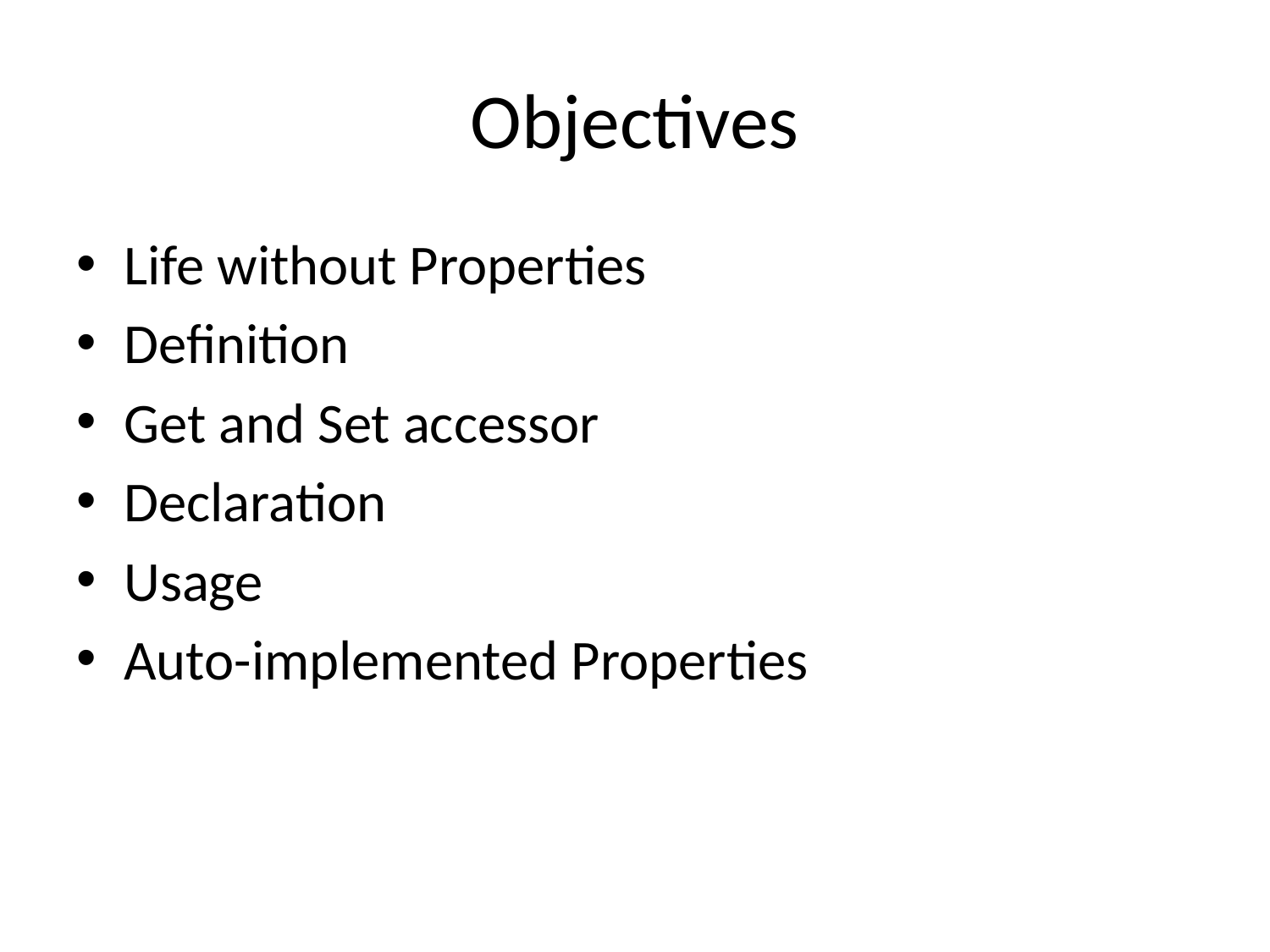

# Objectives
Life without Properties
Definition
Get and Set accessor
Declaration
Usage
Auto-implemented Properties